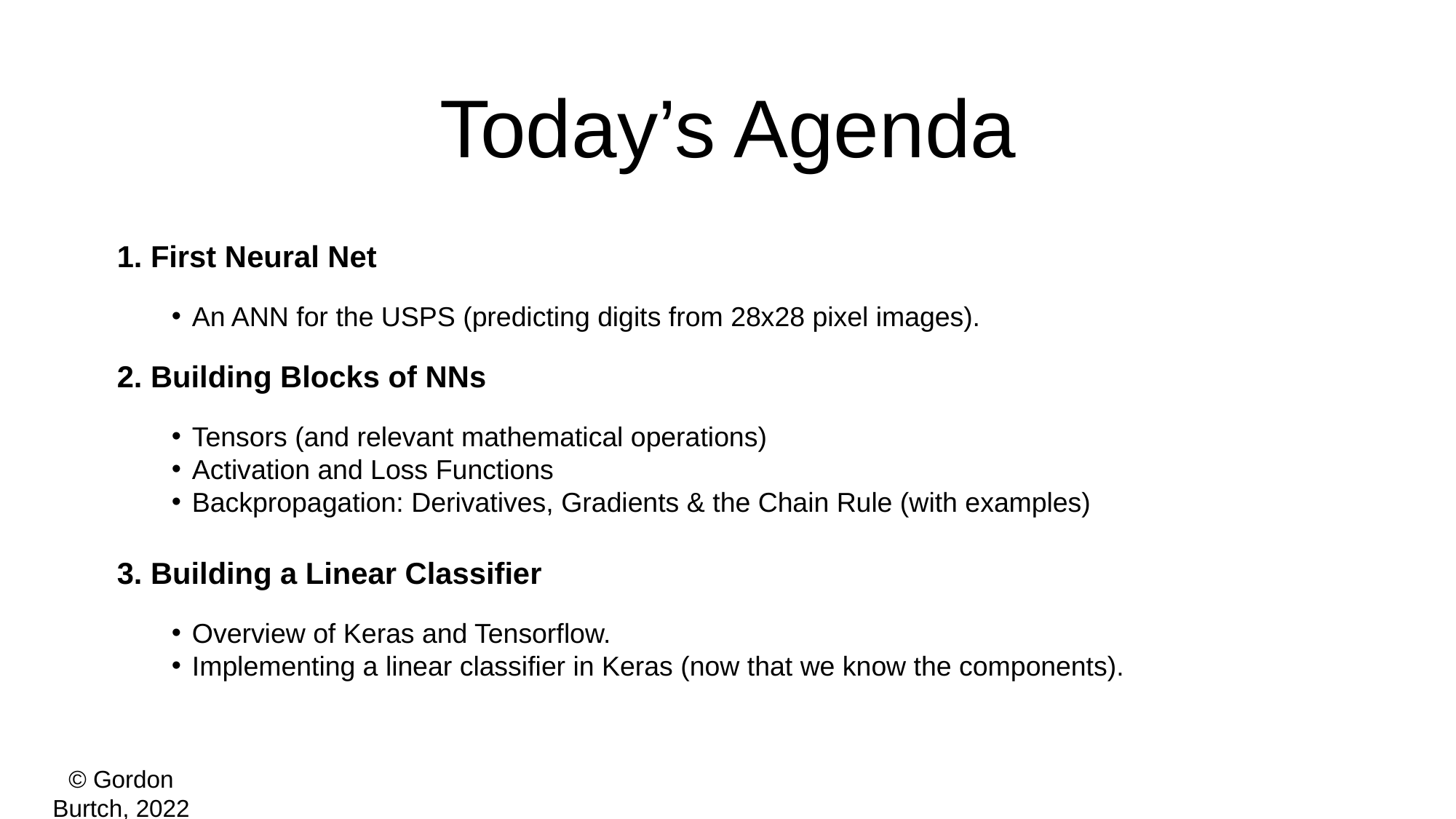

Today’s Agenda
1. First Neural Net

An ANN for the USPS (predicting digits from 28x28 pixel images).

2. Building Blocks of NNs

Tensors (and relevant mathematical operations)
Activation and Loss Functions
Backpropagation: Derivatives, Gradients & the Chain Rule (with examples)

3. Building a Linear Classifier

Overview of Keras and Tensorflow.
Implementing a linear classifier in Keras (now that we know the components).